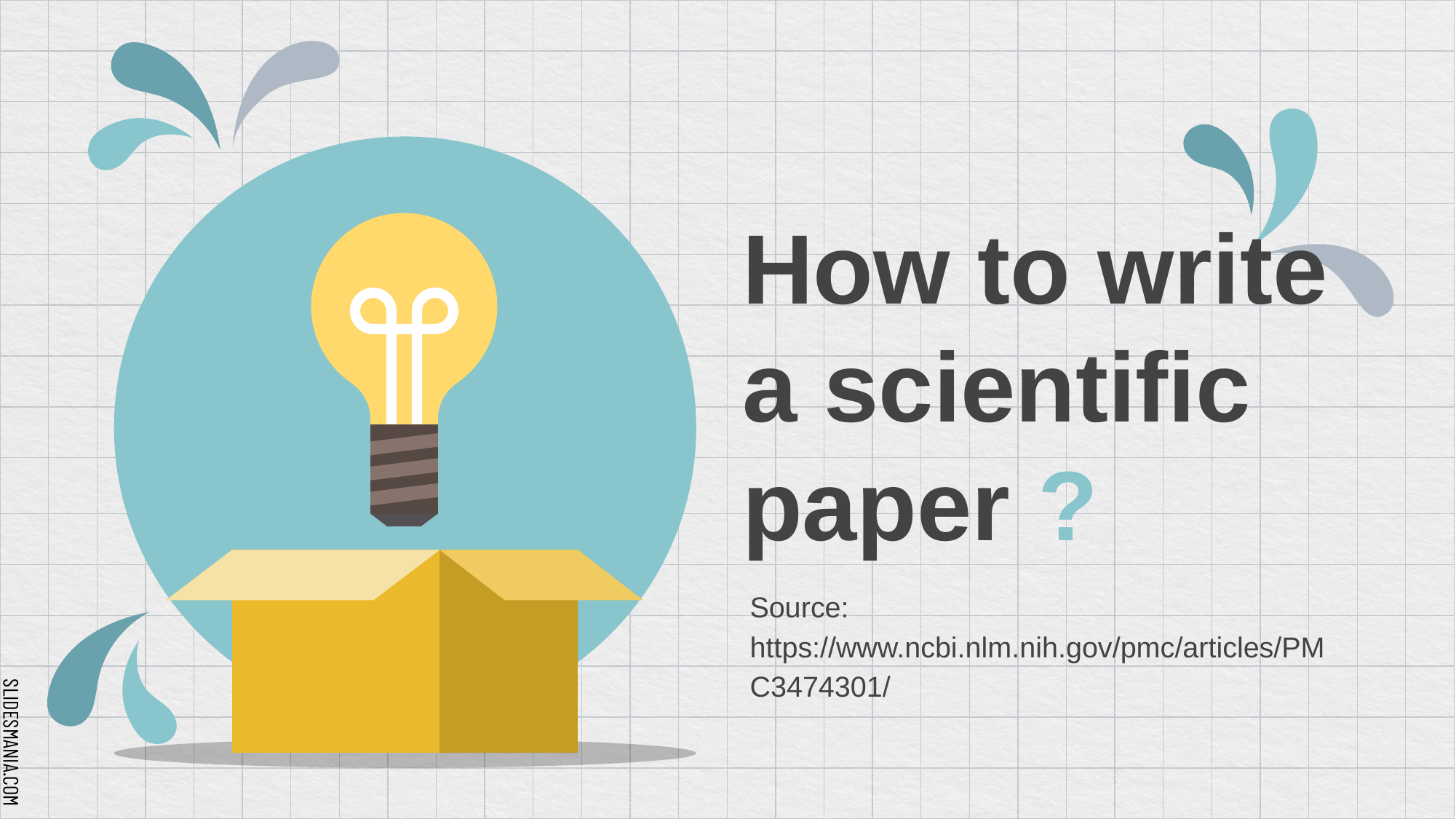

# How to write a scientific paper ?
Source: https://www.ncbi.nlm.nih.gov/pmc/articles/PMC3474301/